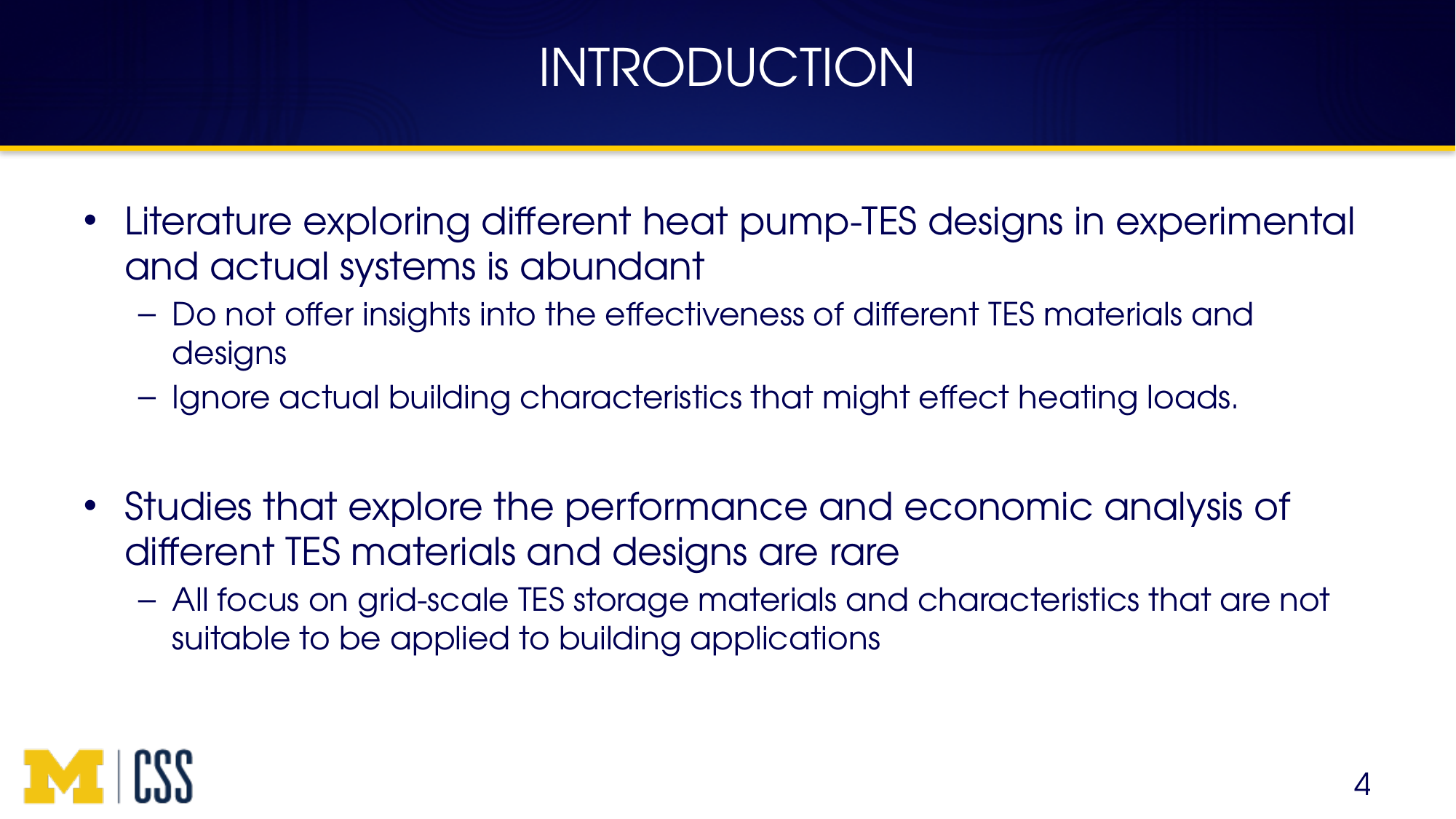

# INTRODUCTION
Literature exploring different heat pump-TES designs in experimental and actual systems is abundant
Do not offer insights into the effectiveness of different TES materials and designs
Ignore actual building characteristics that might effect heating loads.

Studies that explore the performance and economic analysis of different TES materials and designs are rare
All focus on grid-scale TES storage materials and characteristics that are not suitable to be applied to building applications
4